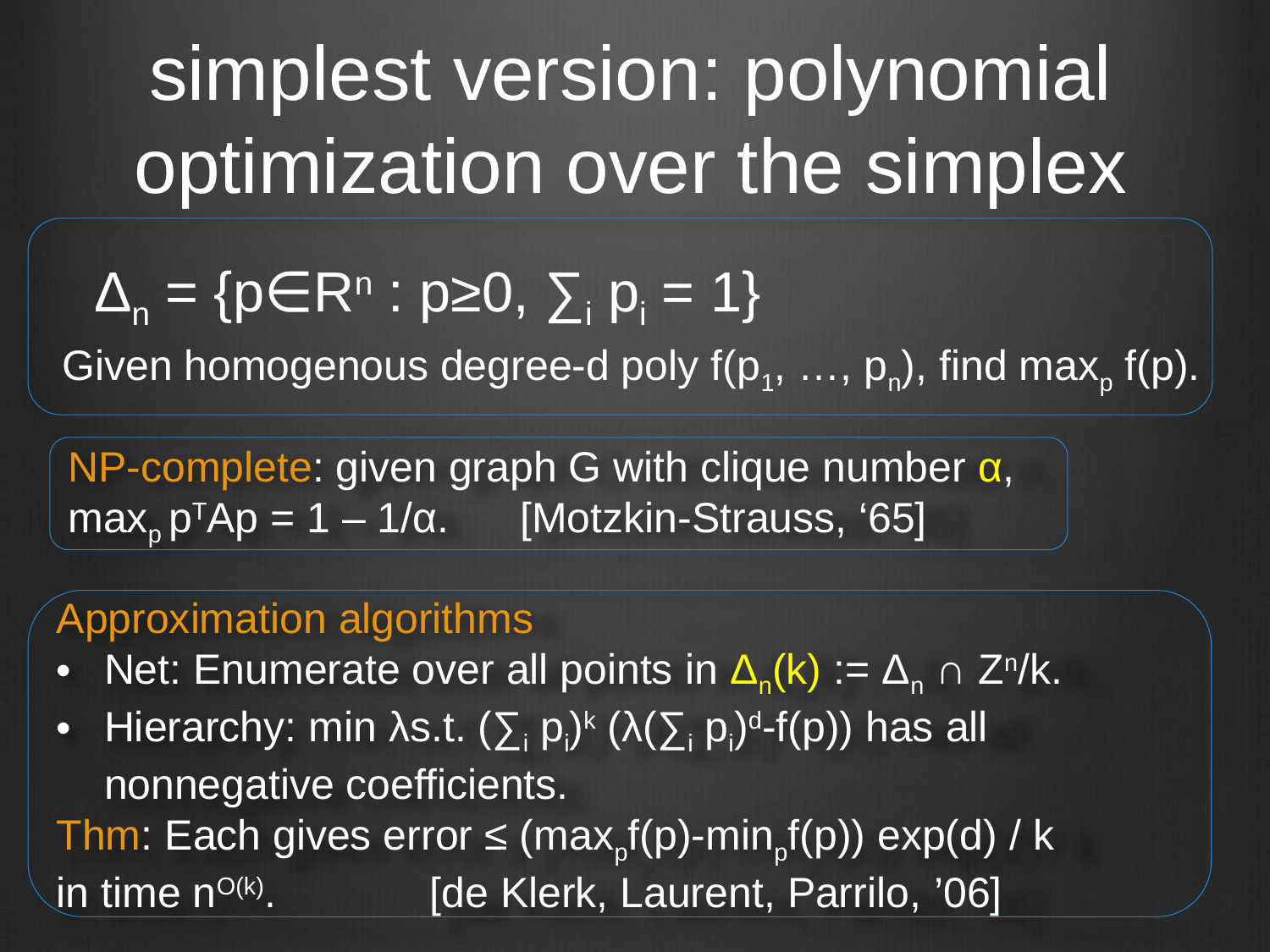

# simplest version: polynomial optimization over the simplex

Δn = {p∈Rn : p≥0, ∑i pi = 1}
Given homogenous degree-d poly f(p1, …, pn), find maxp f(p).
NP-complete: given graph G with clique number α,
maxp pTAp = 1 – 1/α.      [Motzkin-Strauss, ‘65]
Approximation algorithms
Net: Enumerate over all points in Δn(k) := Δn ∩ Zn/k.
Hierarchy: min λs.t. (∑i pi)k (λ(∑i pi)d-f(p)) has all
nonnegative coefficients.
Thm: Each gives error ≤ (maxpf(p)-minpf(p)) exp(d) / k
in time nO(k).             [de Klerk, Laurent, Parrilo, ’06]